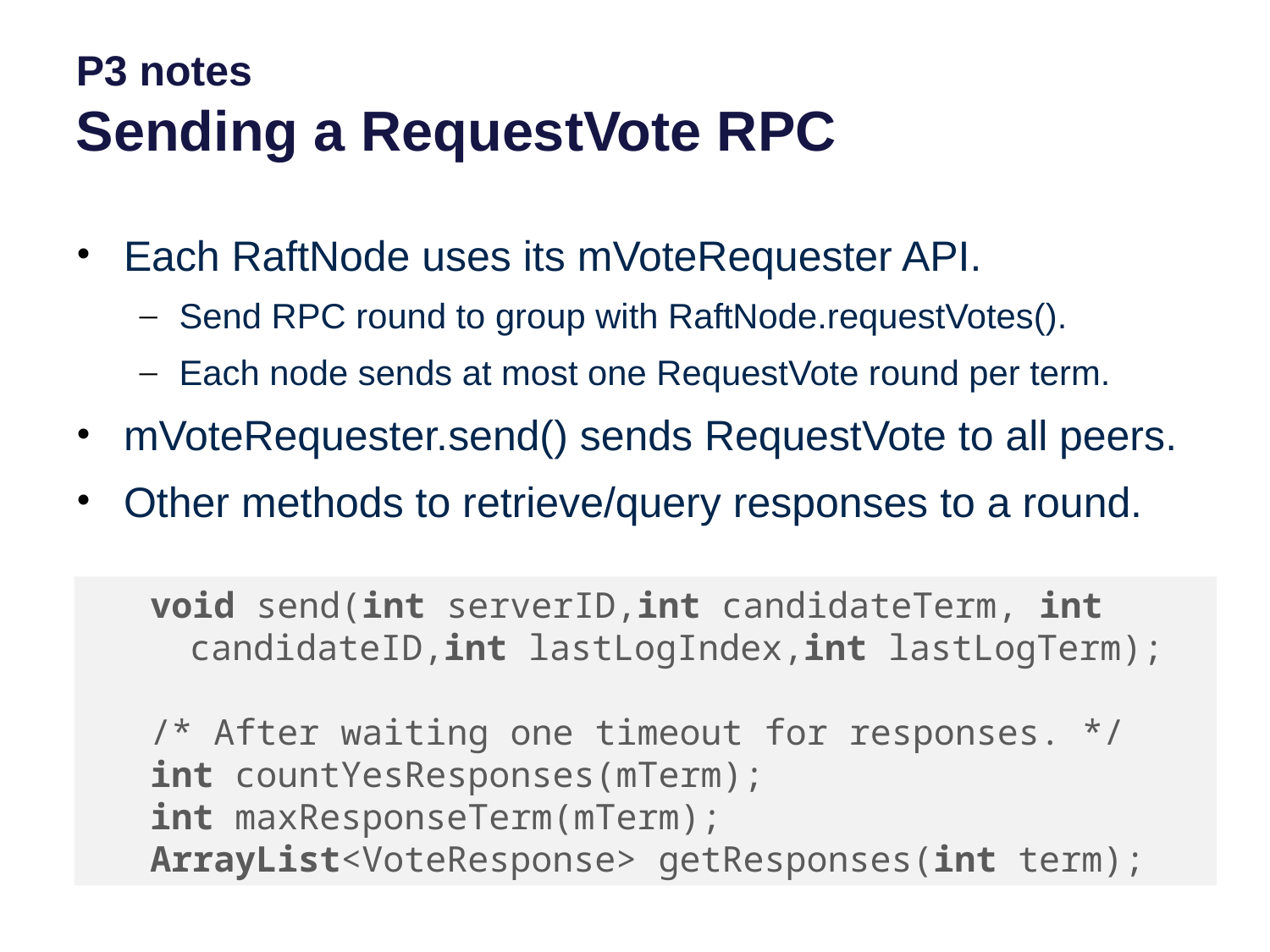

# P3 notes Sending a RequestVote RPC
Each RaftNode uses its mVoteRequester API.
Send RPC round to group with RaftNode.requestVotes().
Each node sends at most one RequestVote round per term.
mVoteRequester.send() sends RequestVote to all peers.
Other methods to retrieve/query responses to a round.
void send(int serverID,int candidateTerm, int candidateID,int lastLogIndex,int lastLogTerm);

/* After waiting one timeout for responses. */
int countYesResponses(mTerm);
int maxResponseTerm(mTerm);
ArrayList<VoteResponse> getResponses(int term);